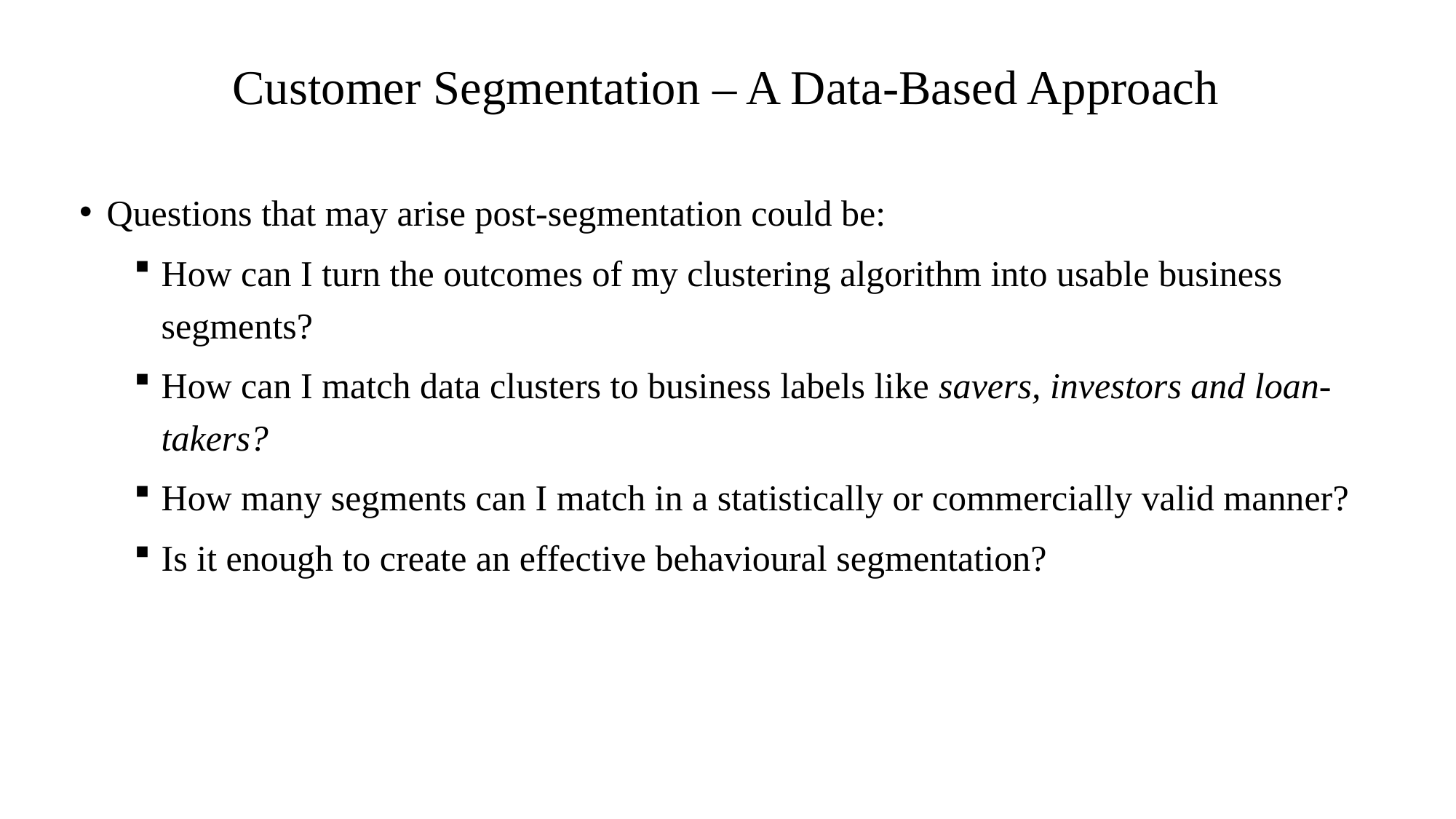

# Customer Segmentation – A Data-Based Approach
Questions that may arise post-segmentation could be:
How can I turn the outcomes of my clustering algorithm into usable business segments?
How can I match data clusters to business labels like savers, investors and loan-takers?
How many segments can I match in a statistically or commercially valid manner?
Is it enough to create an effective behavioural segmentation?